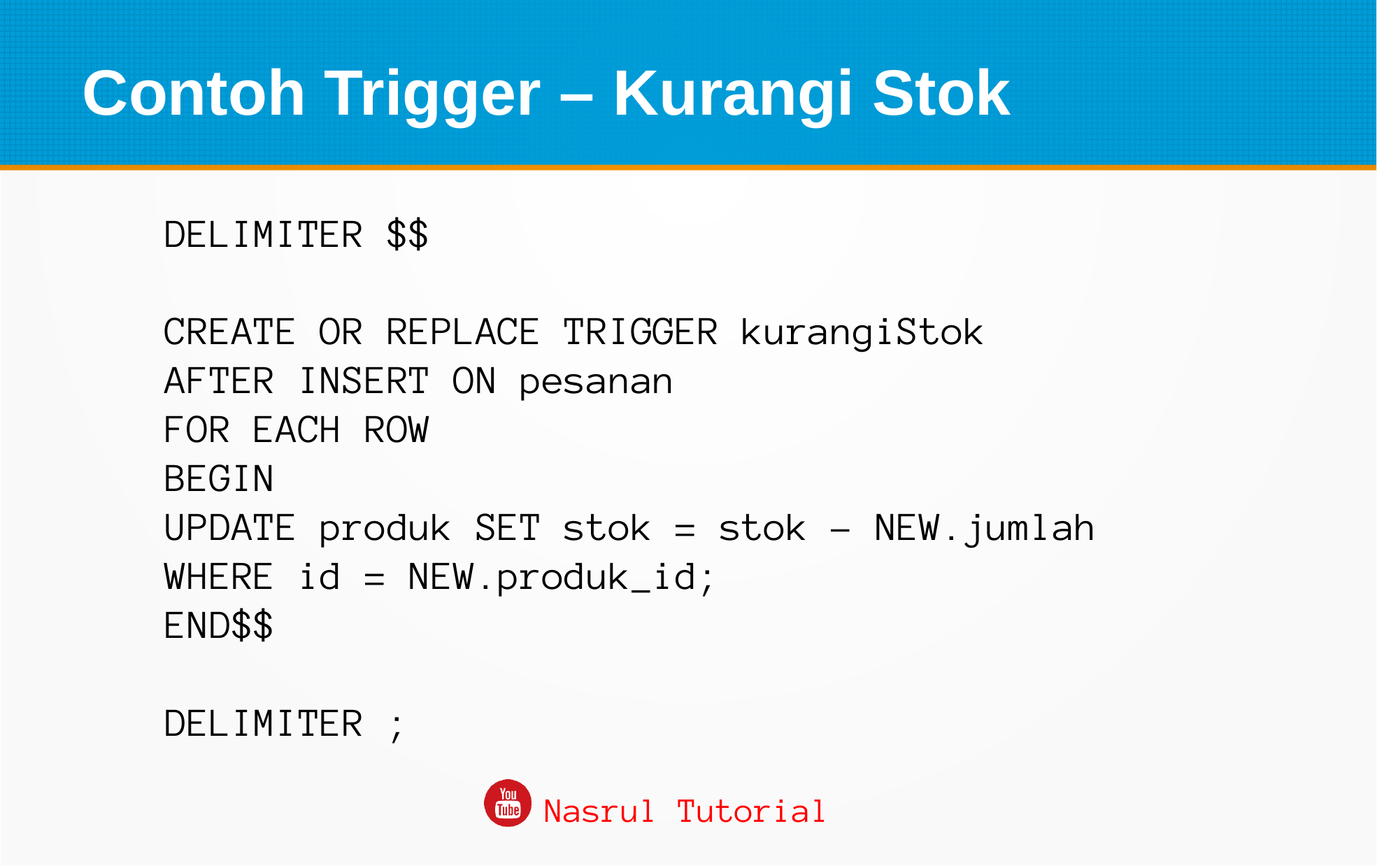

Contoh Trigger – Kurangi Stok
DELIMITER $$

CREATE OR REPLACE TRIGGER kurangiStok
AFTER INSERT ON pesanan
FOR EACH ROW
BEGIN
UPDATE produk SET stok = stok - NEW.jumlah WHERE id = NEW.produk_id;
END$$

DELIMITER ;